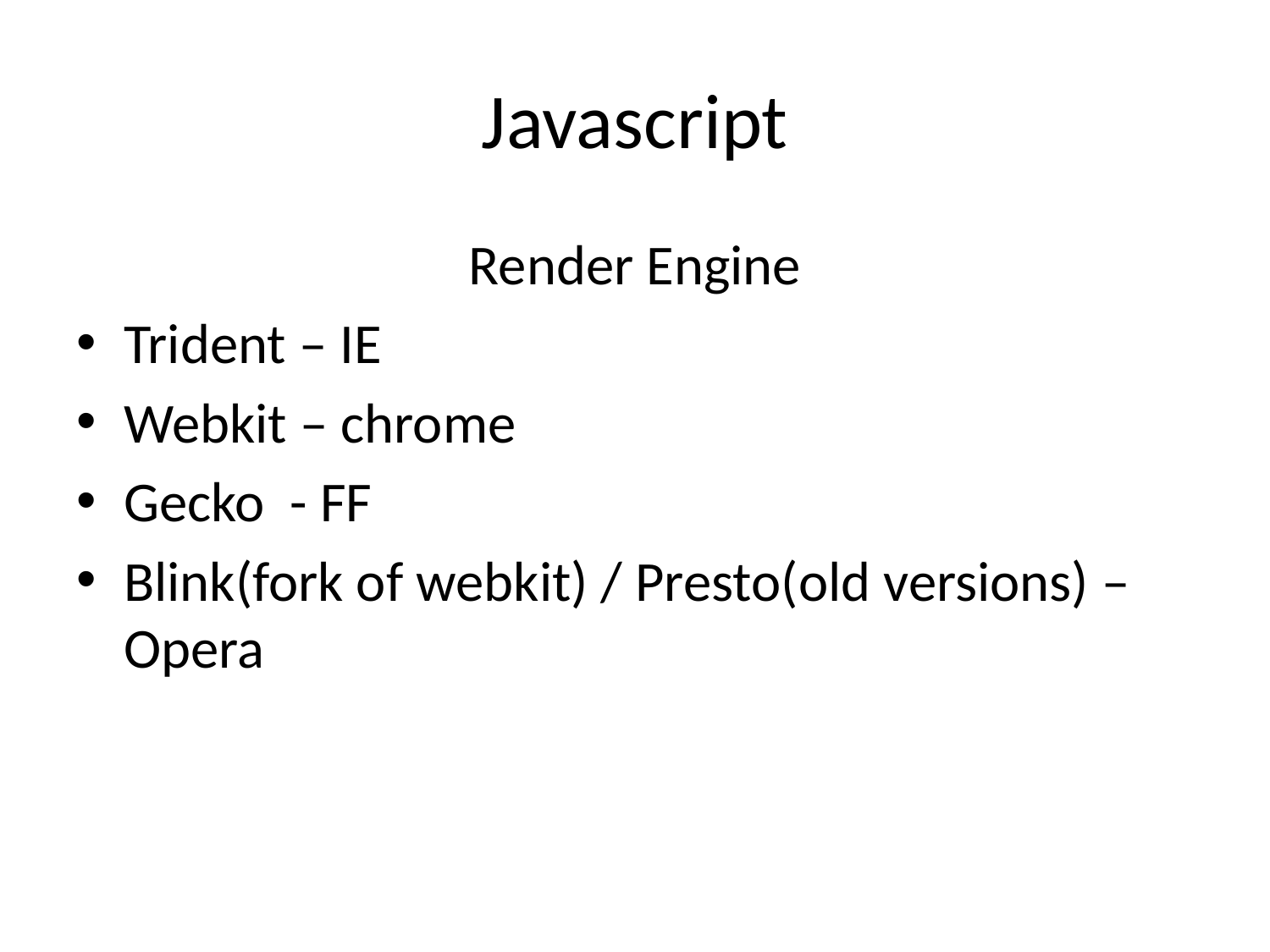

# Javascript
Render Engine
Trident – IE
Webkit – chrome
Gecko  - FF
Blink(fork of webkit) / Presto(old versions) –Opera